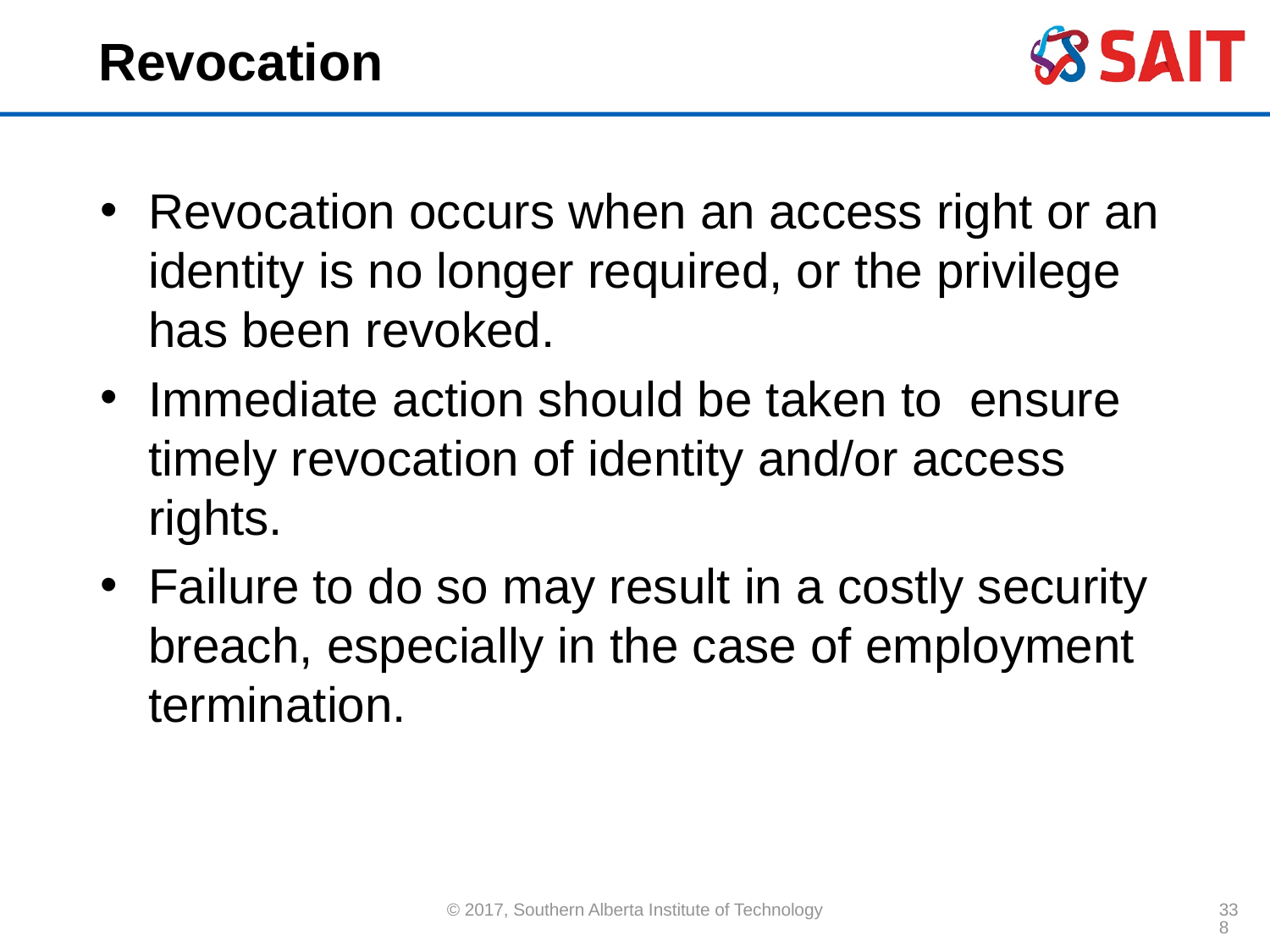

# Revocation
Revocation occurs when an access right or an identity is no longer required, or the privilege has been revoked.
Immediate action should be taken to  ensure timely revocation of identity and/or access rights.
Failure to do so may result in a costly security breach, especially in the case of employment termination.